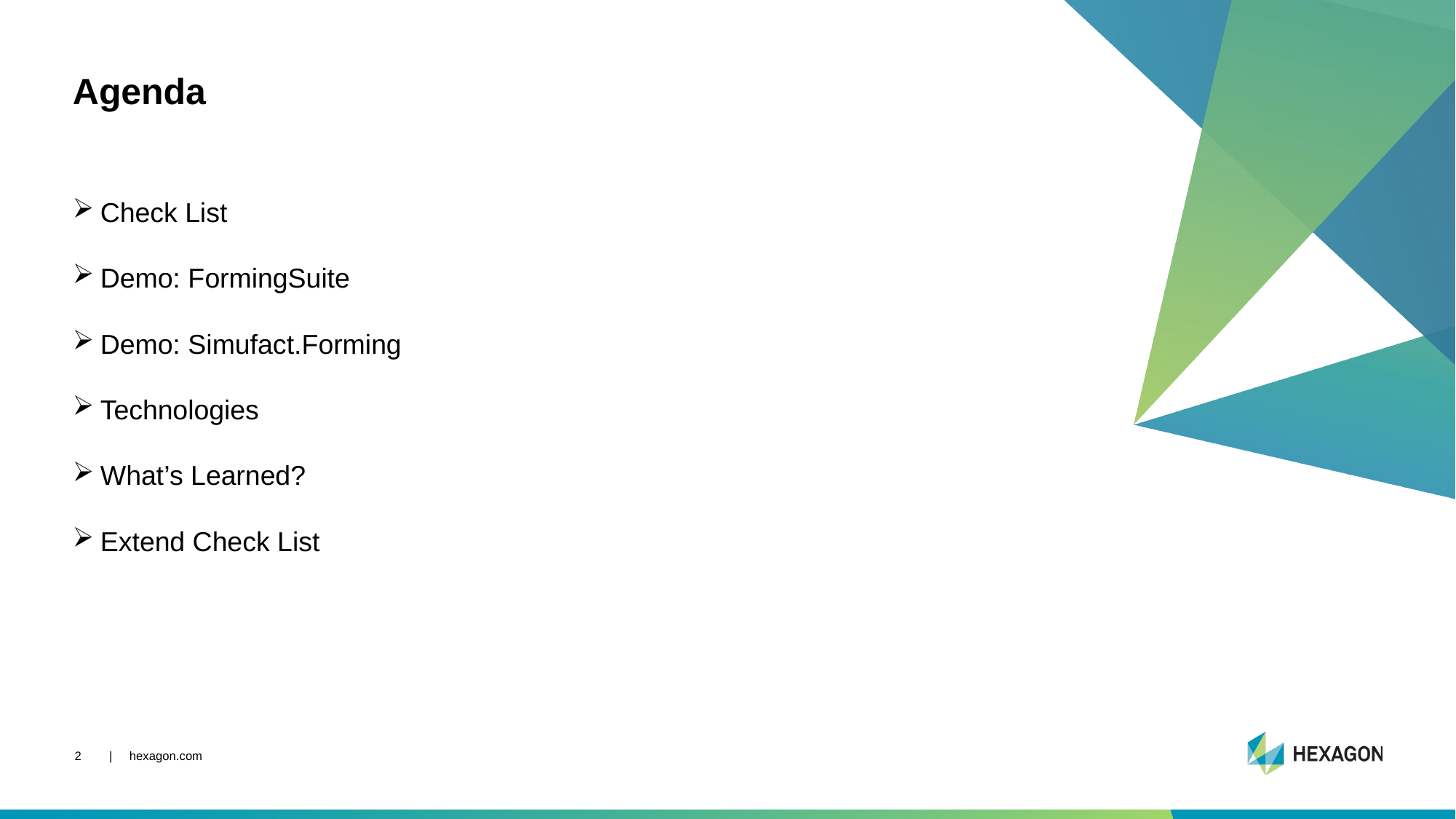

# Agenda
Check List
Demo: FormingSuite
Demo: Simufact.Forming
Technologies
What’s Learned?
Extend Check List